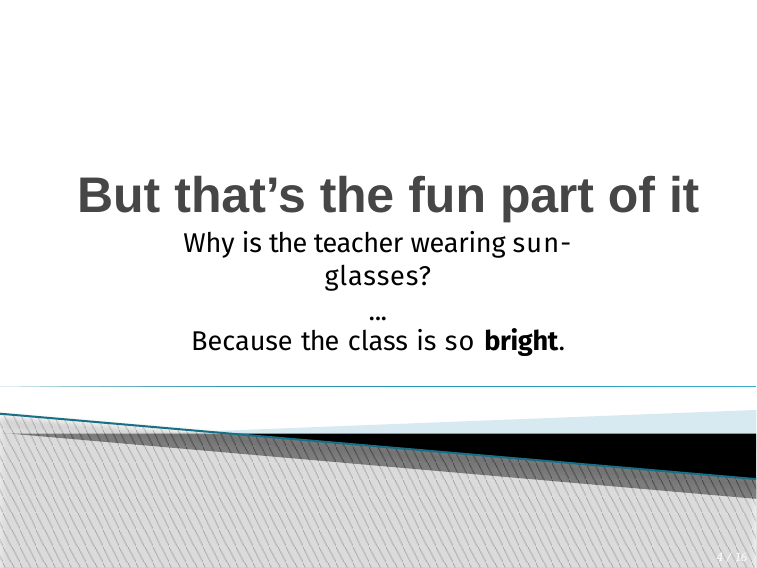

# But that’s the fun part of it
Why is the teacher wearing sun-glasses?
...
Because the class is so bright.
4 / 16